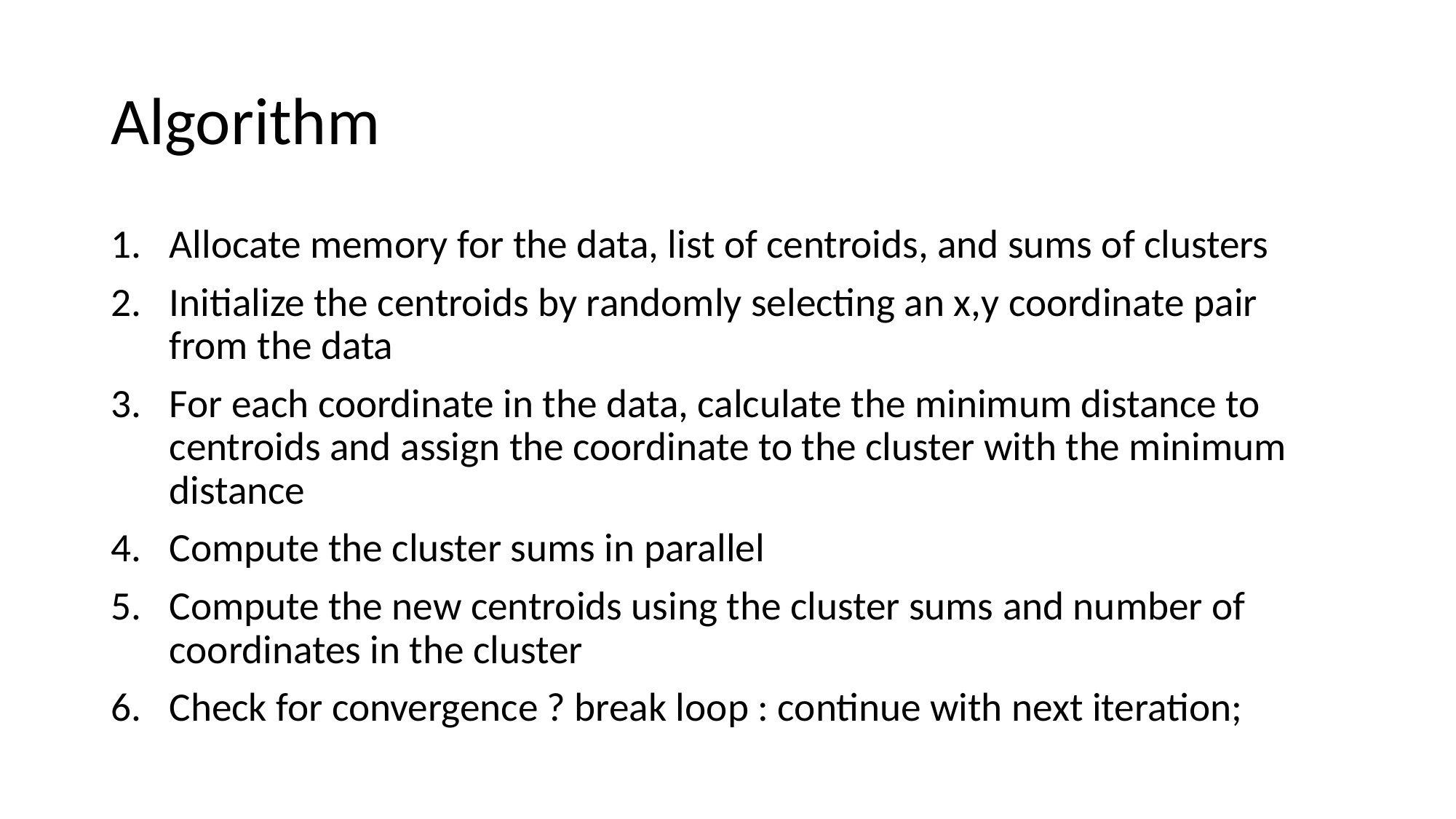

# Algorithm
Allocate memory for the data, list of centroids, and sums of clusters
Initialize the centroids by randomly selecting an x,y coordinate pair from the data
For each coordinate in the data, calculate the minimum distance to centroids and assign the coordinate to the cluster with the minimum distance
Compute the cluster sums in parallel
Compute the new centroids using the cluster sums and number of coordinates in the cluster
Check for convergence ? break loop : continue with next iteration;